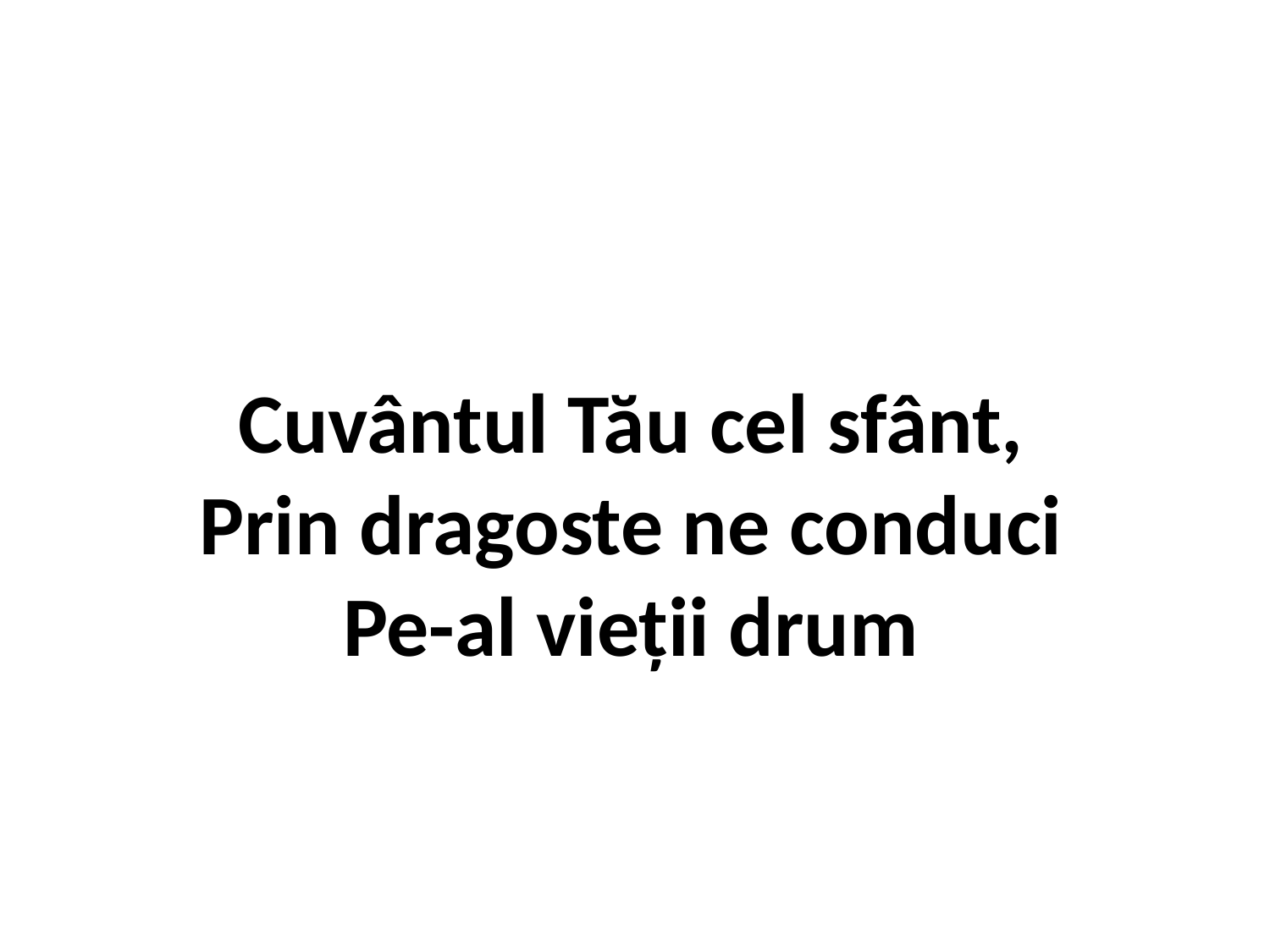

# Cuvântul Tău cel sfânt, Prin dragoste ne conduci Pe-al vieții drum